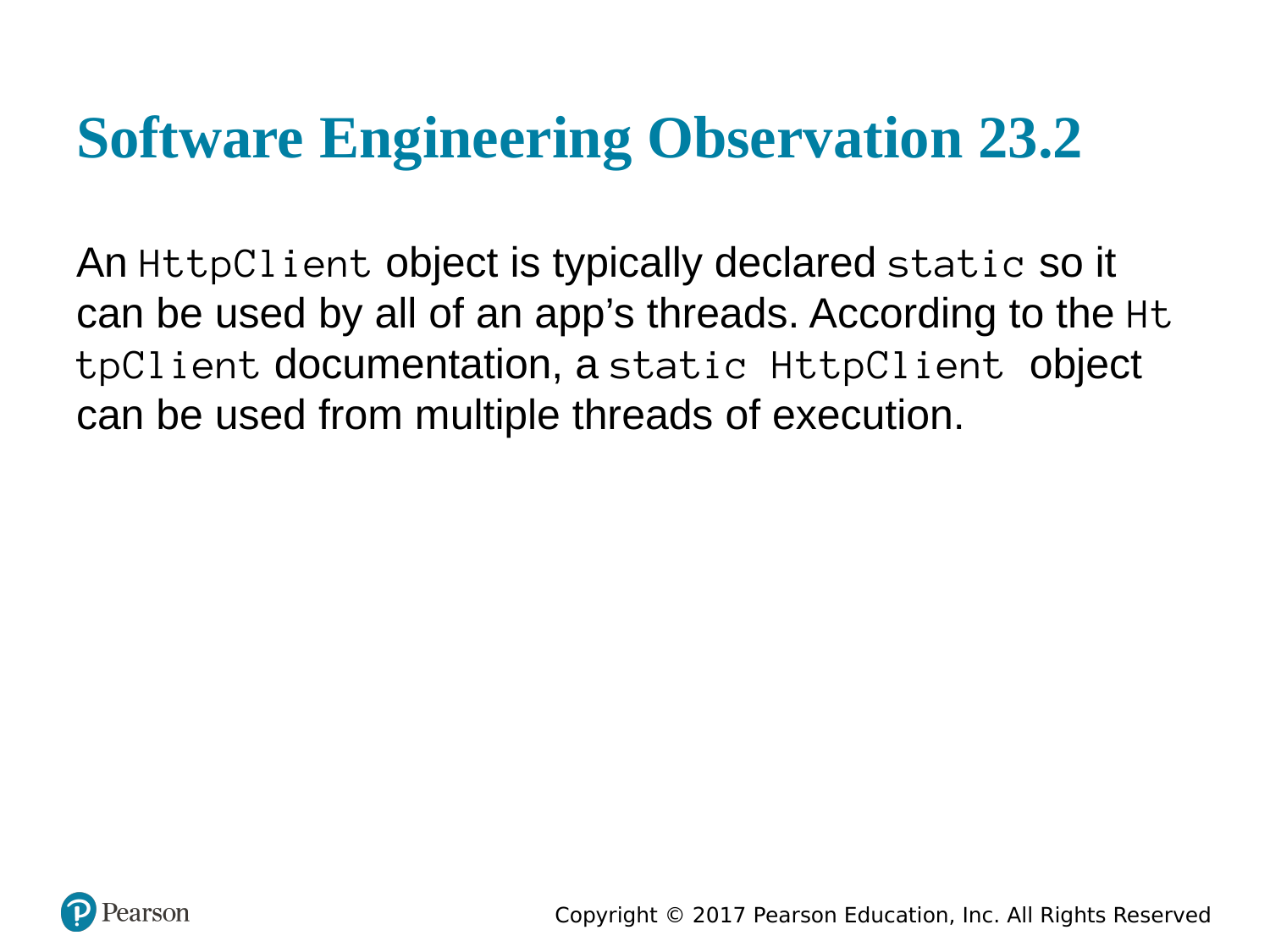

# Software Engineering Observation 23.2
An H t t p Client object is typically declared static so it can be used by all of an app’s threads. According to the H t t p Client documentation, a static H t t p Client object can be used from multiple threads of execution.